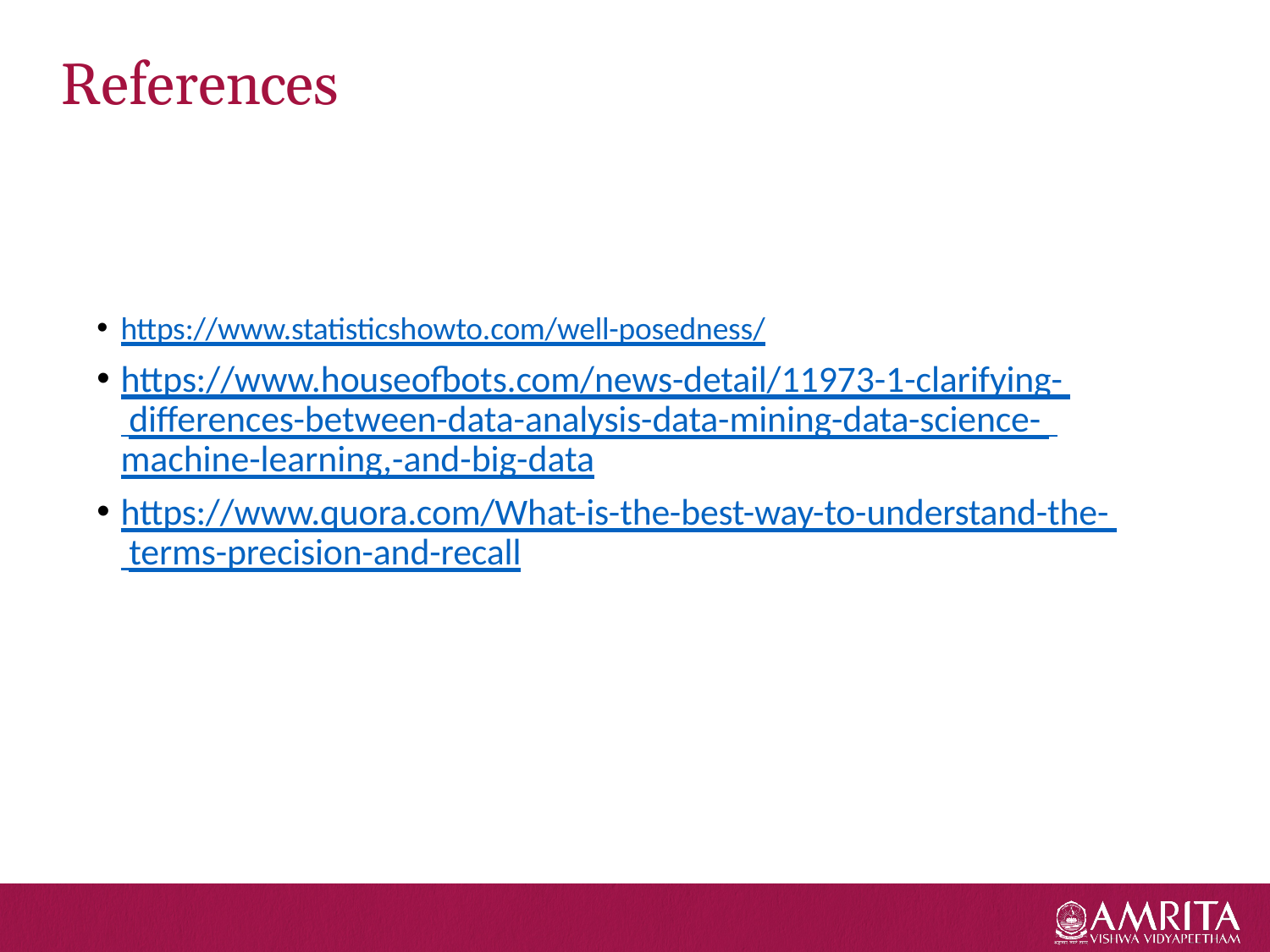

# References

https://www.statisticshowto.com/well-posedness/
https://www.houseofbots.com/news-detail/11973-1-clarifying-  differences-between-data-analysis-data-mining-data-science-  machine-learning,-and-big-data
https://www.quora.com/What-is-the-best-way-to-understand-the-  terms-precision-and-recall